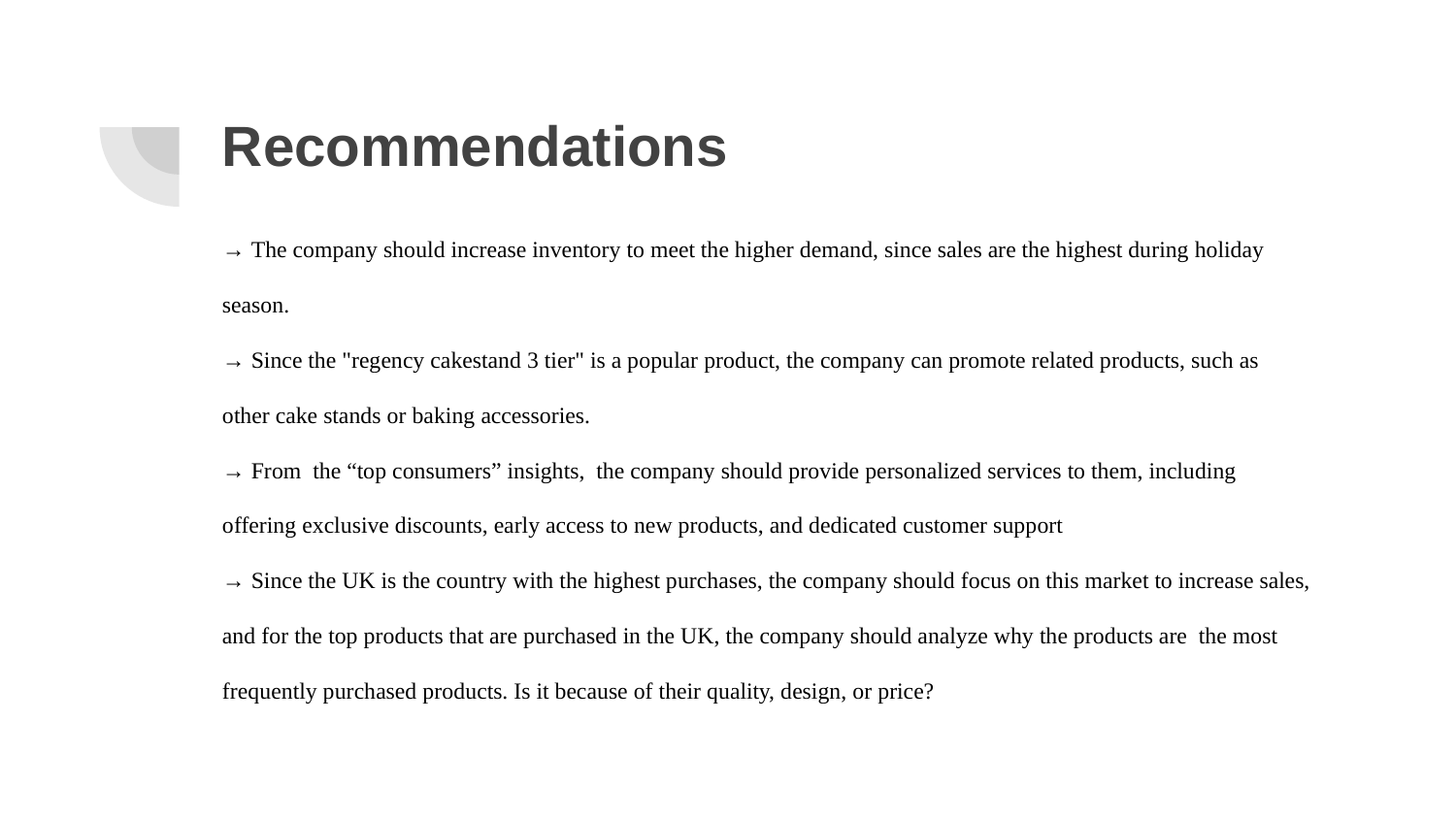

# Recommendations
→ The company should increase inventory to meet the higher demand, since sales are the highest during holiday season.
→ Since the "regency cakestand 3 tier" is a popular product, the company can promote related products, such as other cake stands or baking accessories.
→ From  the “top consumers” insights,  the company should provide personalized services to them, including offering exclusive discounts, early access to new products, and dedicated customer support
→ Since the UK is the country with the highest purchases, the company should focus on this market to increase sales, and for the top products that are purchased in the UK, the company should analyze why the products are  the most frequently purchased products. Is it because of their quality, design, or price?